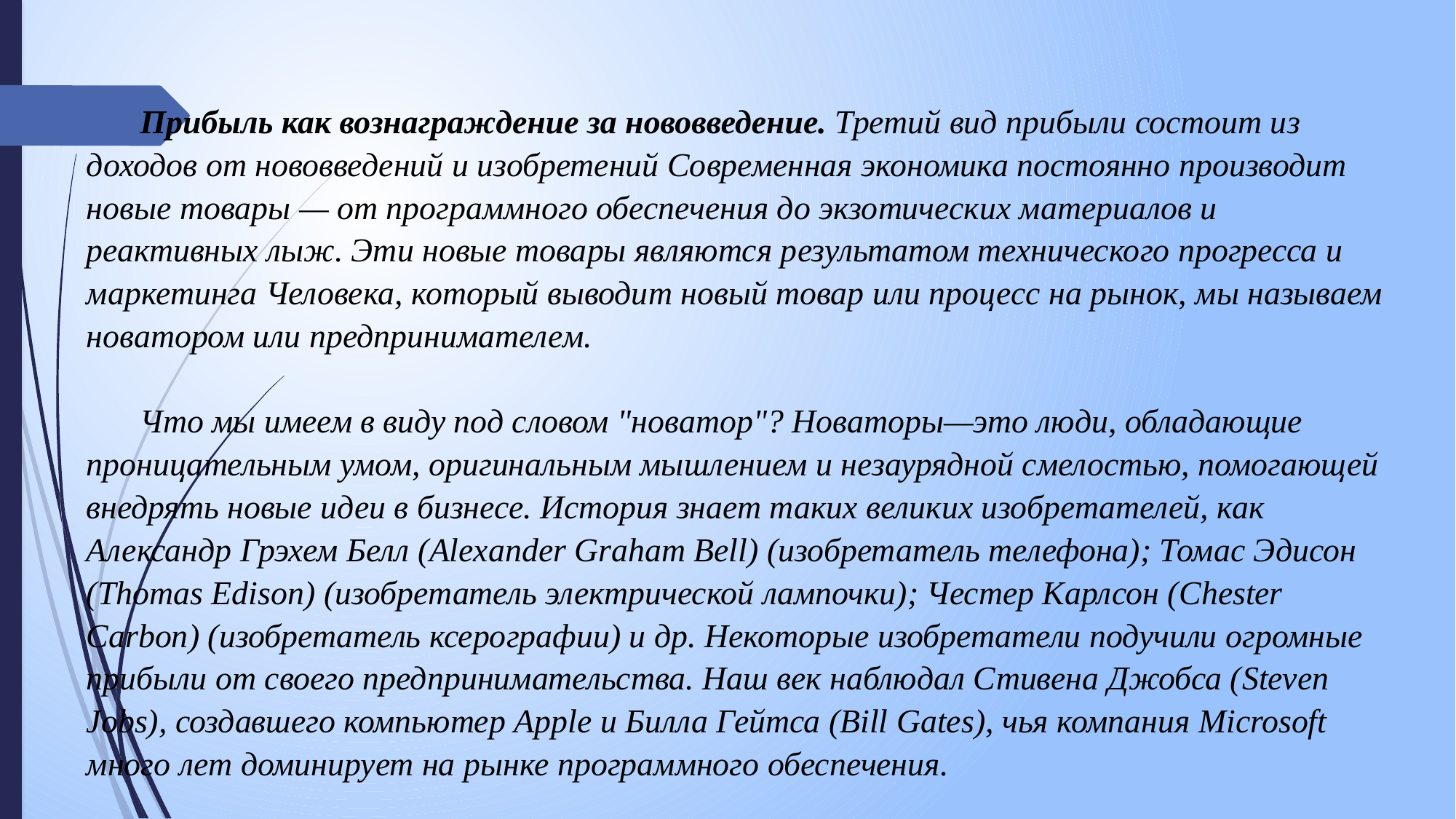

Прибыль как вознаграждение за нововведение. Третий вид прибыли состоит из доходов от нововведений и изобретений Современная экономика постоянно производит новые товары — от программного обеспечения до экзотических материалов и реактивных лыж. Эти новые товары являются результатом технического прогресса и маркетинга Человека, который выводит новый товар или процесс на рынок, мы называем новатором или предпринимателем.

Что мы имеем в виду под словом "новатор"? Новаторы—это люди, обладающие проницательным умом, оригинальным мышлением и незаурядной смелостью, помогающей внедрять новые идеи в бизнесе. История знает таких великих изобретателей, как Александр Грэхем Белл (Alexander Graham Bell) (изобретатель телефона); Томас Эдисон (Thomas Edison) (изобретатель электрической лампочки); Честер Карлсон (Chester Carbon) (изобретатель ксерографии) и др. Некоторые изобретатели подучили огромные прибыли от своего предпринимательства. Наш век наблюдал Стивена Джобса (Steven Jobs), создавшего компьютер Apple и Билла Гейтса (Bill Gates), чья компания Microsoft много лет доминирует на рынке программного обеспечения.